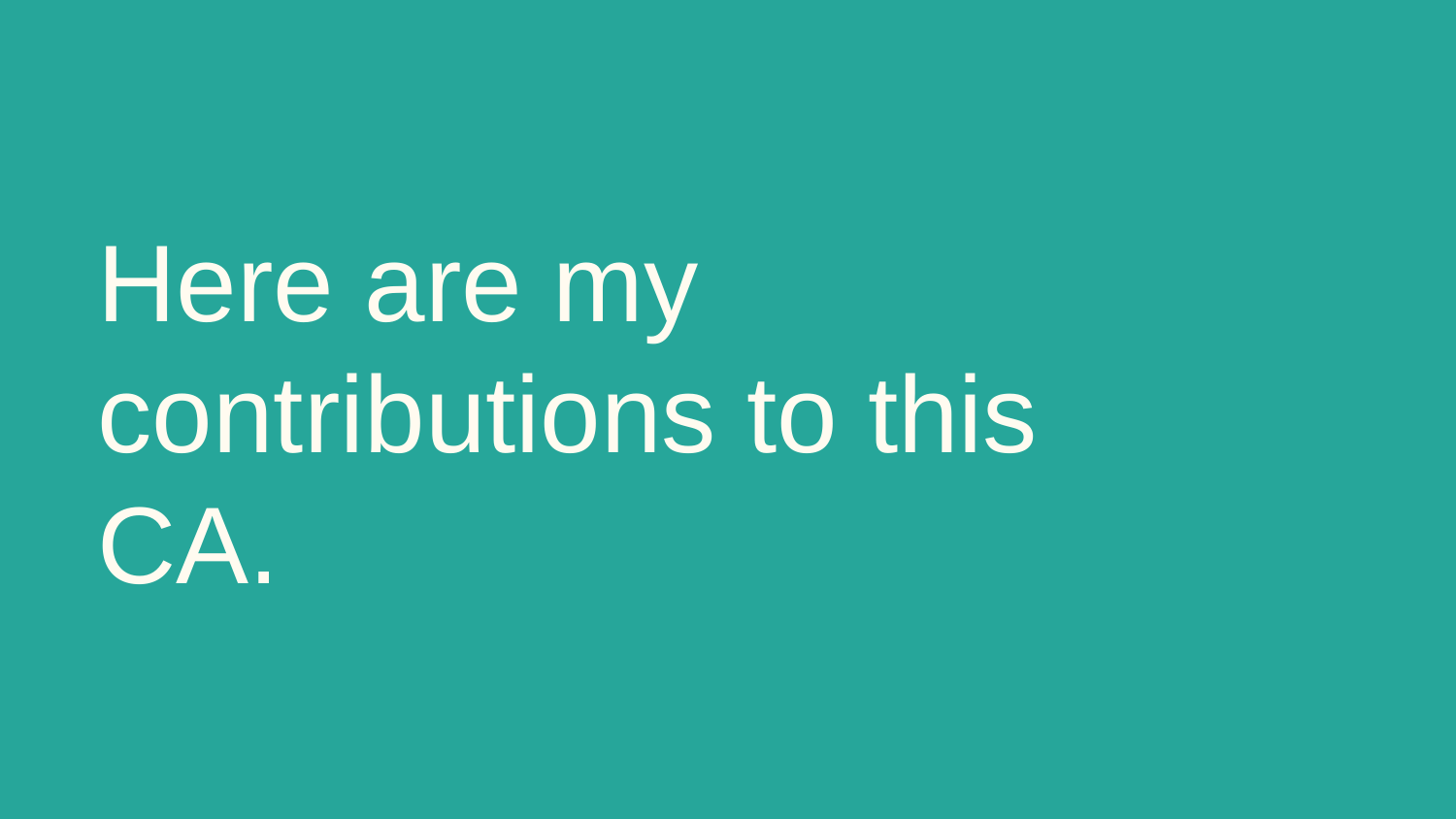

# Here are my contributions to this CA.